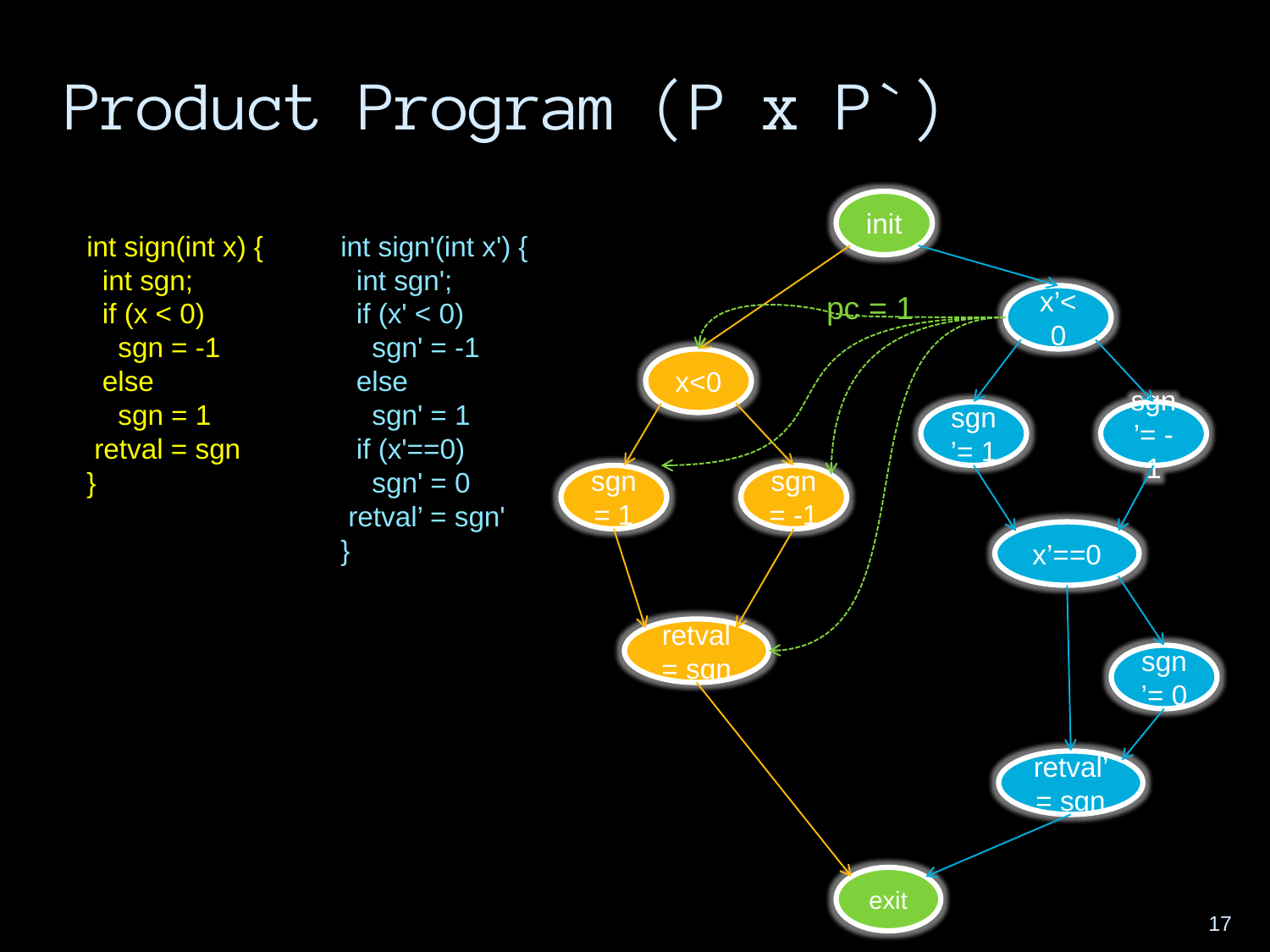

# Product Program (P x P`)
init
x’<0
x<0
sgn’= 1
sgn’= -1
sgn= 1
sgn= -1
x’==0
retval = sgn
sgn’= 0
retval’ = sgn
exit
int sign(int x) {
  int sgn;
  if (x < 0)
    sgn = -1
  else
    sgn = 1
 retval = sgn
}
int sign'(int x') {
  int sgn';
  if (x' < 0)
    sgn' = -1
  else
    sgn' = 1
  if (x'==0)
    sgn' = 0
 retval’ = sgn'
}
pc = 1
17